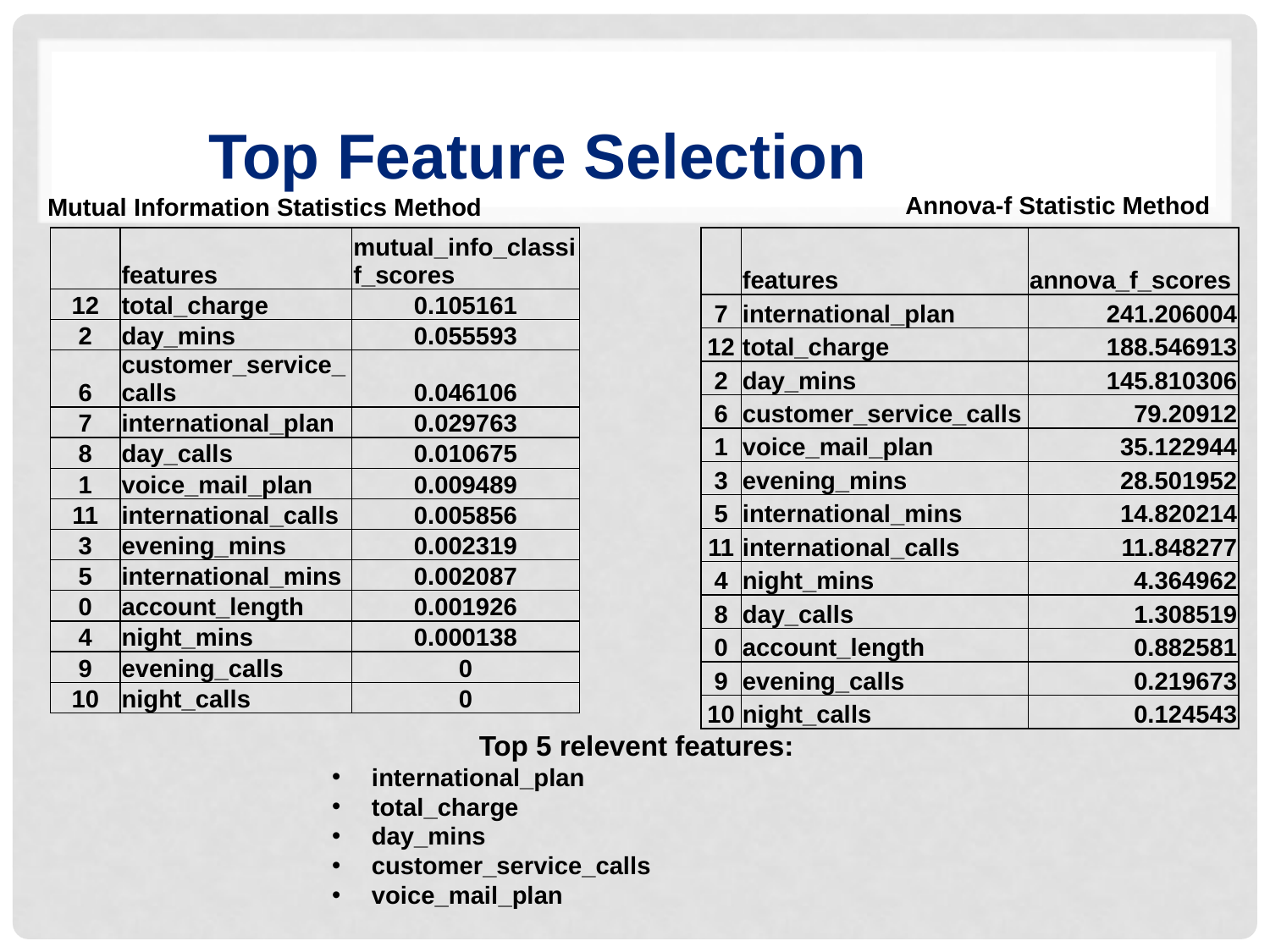

# Top Feature Selection
Annova-f Statistic Method
Mutual Information Statistics Method
|  | features | annova\_f\_scores |
| --- | --- | --- |
| 7 | international\_plan | 241.206004 |
| 12 | total\_charge | 188.546913 |
| 2 | day\_mins | 145.810306 |
| 6 | customer\_service\_calls | 79.20912 |
| 1 | voice\_mail\_plan | 35.122944 |
| 3 | evening\_mins | 28.501952 |
| 5 | international\_mins | 14.820214 |
| 11 | international\_calls | 11.848277 |
| 4 | night\_mins | 4.364962 |
| 8 | day\_calls | 1.308519 |
| 0 | account\_length | 0.882581 |
| 9 | evening\_calls | 0.219673 |
| 10 | night\_calls | 0.124543 |
|  | features | mutual\_info\_classif\_scores |
| --- | --- | --- |
| 12 | total\_charge | 0.105161 |
| 2 | day\_mins | 0.055593 |
| 6 | customer\_service\_calls | 0.046106 |
| 7 | international\_plan | 0.029763 |
| 8 | day\_calls | 0.010675 |
| 1 | voice\_mail\_plan | 0.009489 |
| 11 | international\_calls | 0.005856 |
| 3 | evening\_mins | 0.002319 |
| 5 | international\_mins | 0.002087 |
| 0 | account\_length | 0.001926 |
| 4 | night\_mins | 0.000138 |
| 9 | evening\_calls | 0 |
| 10 | night\_calls | 0 |
Top 5 relevent features:
international_plan
total_charge
day_mins
customer_service_calls
voice_mail_plan